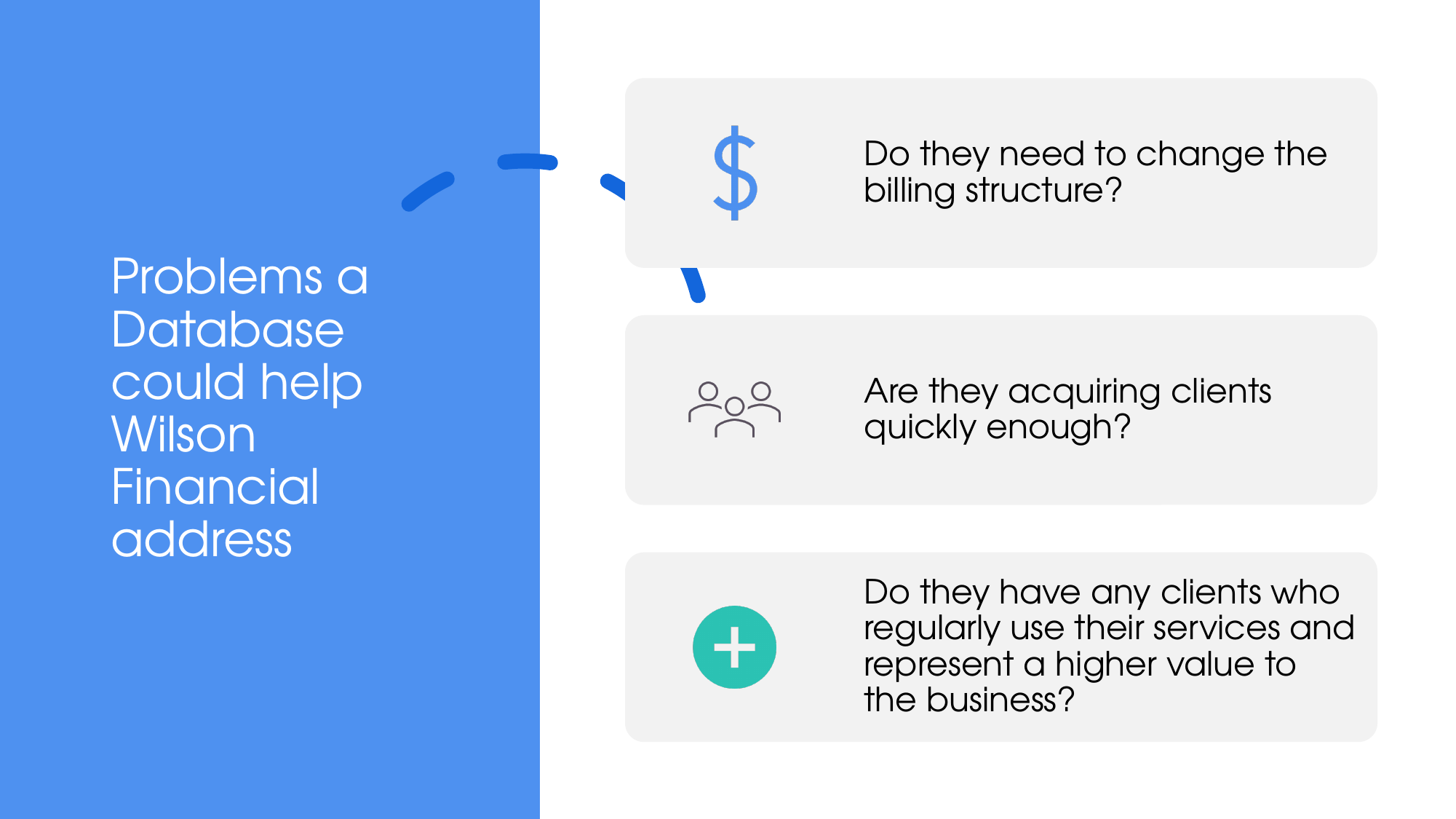

# Problems a Database could help Wilson Financial address
Do they need to change the billing structure?
Are they acquiring clients quickly enough?
Do they have any clients who regularly use their services and represent a higher value to the business?